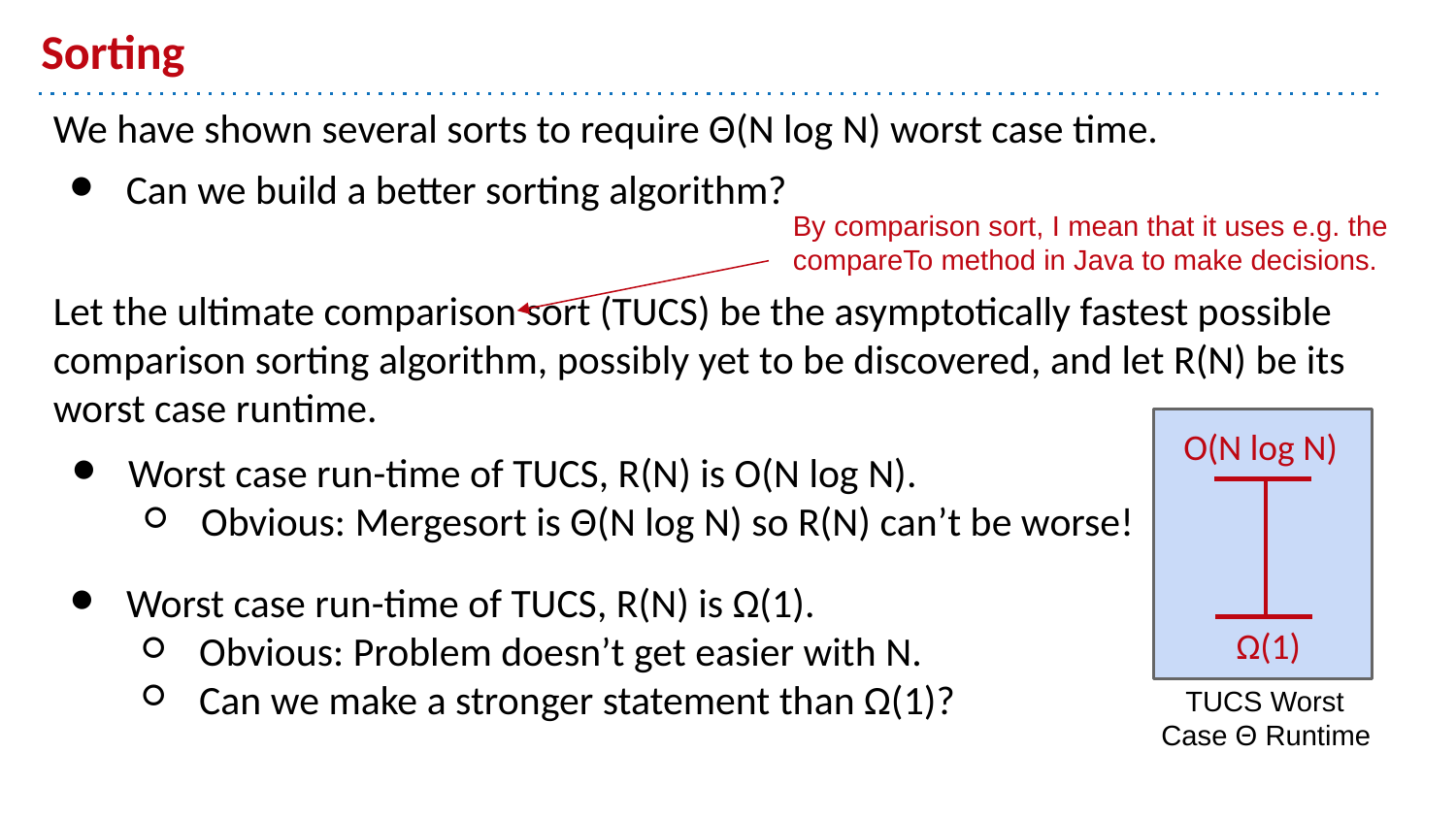

# Sorting
We have shown several sorts to require Θ(N log N) worst case time.
Can we build a better sorting algorithm?

Let the ultimate comparison sort (TUCS) be the asymptotically fastest possible comparison sorting algorithm, possibly yet to be discovered, and let R(N) be its worst case runtime.
By comparison sort, I mean that it uses e.g. the compareTo method in Java to make decisions.
O(N log N)

Worst case run-time of TUCS, R(N) is O(N log N).
Obvious: Mergesort is Θ(N log N) so R(N) can’t be worse!
Worst case run-time of TUCS, R(N) is Ω(1).
Obvious: Problem doesn’t get easier with N.
Can we make a stronger statement than Ω(1)?
Ω(1)
TUCS Worst
 Case Θ Runtime